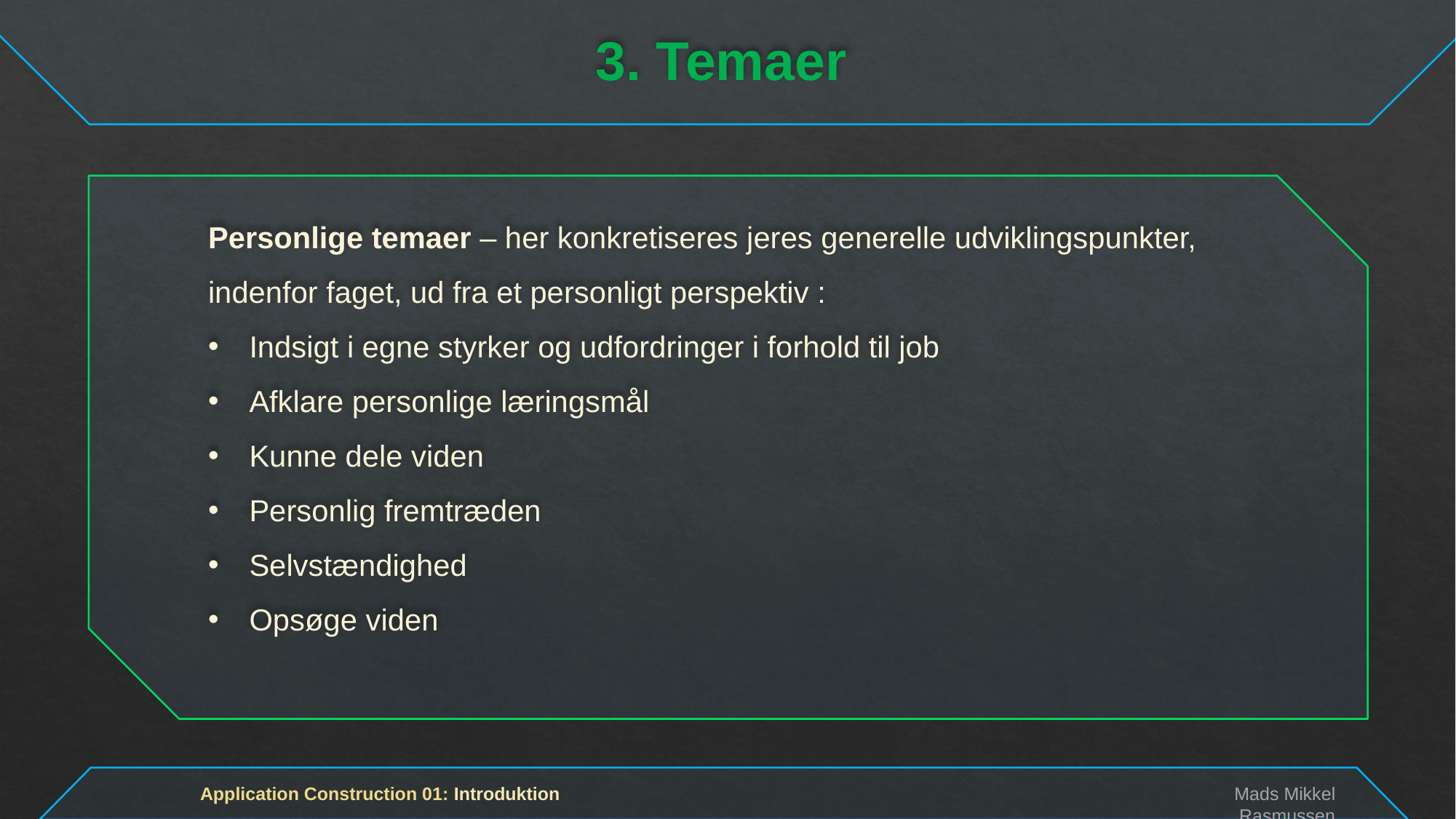

# 3. Temaer

Personlige temaer – her konkretiseres jeres generelle udviklingspunkter, indenfor faget, ud fra et personligt perspektiv :
Indsigt i egne styrker og udfordringer i forhold til job
Afklare personlige læringsmål
Kunne dele viden
Personlig fremtræden
Selvstændighed
Opsøge viden

Application Construction 01: Introduktion
Mads Mikkel Rasmussen